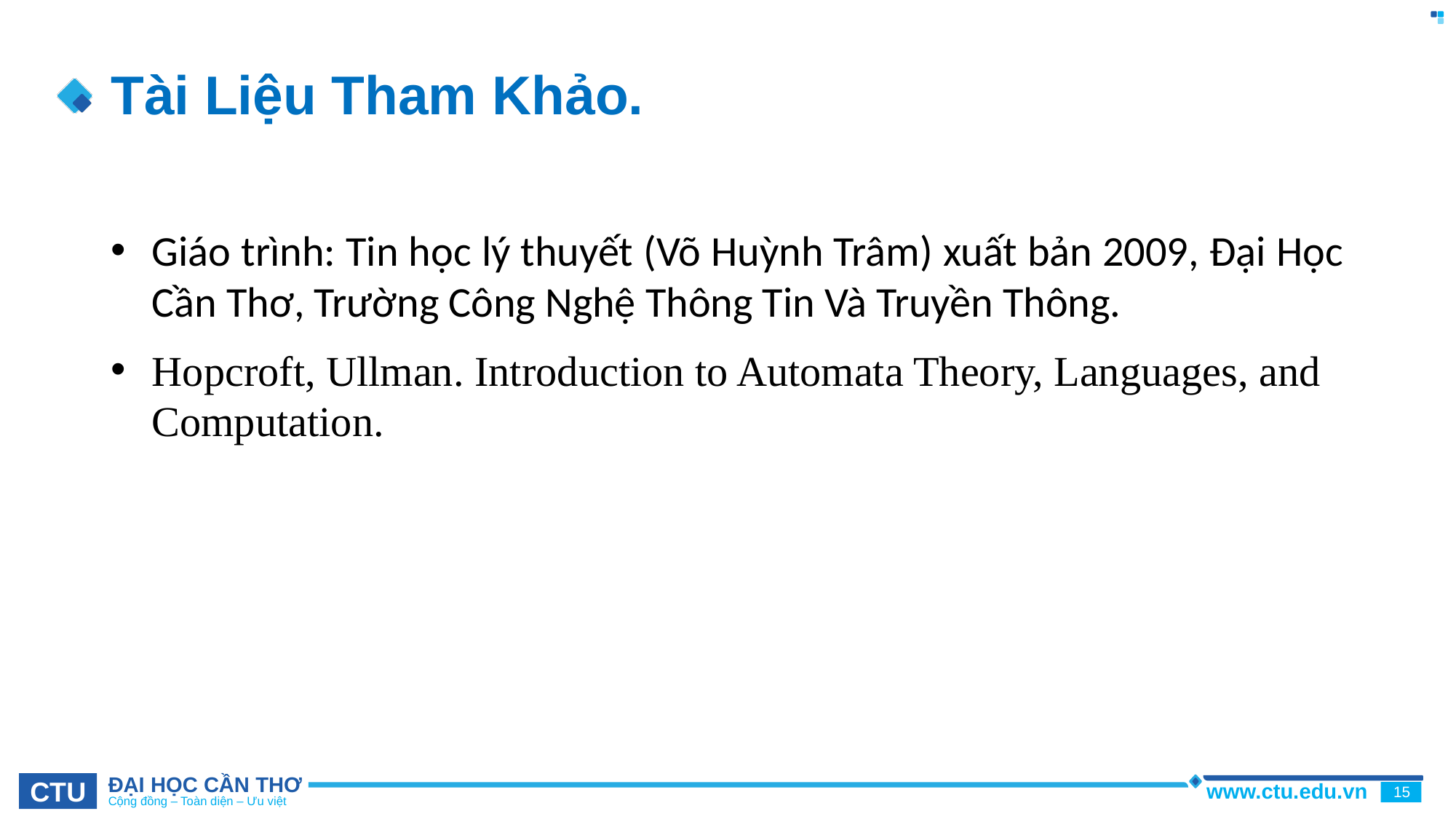

# Tài Liệu Tham Khảo.
Giáo trình: Tin học lý thuyết (Võ Huỳnh Trâm) xuất bản 2009, Đại Học Cần Thơ, Trường Công Nghệ Thông Tin Và Truyền Thông.
Hopcroft, Ullman. Introduction to Automata Theory, Languages, and Computation.